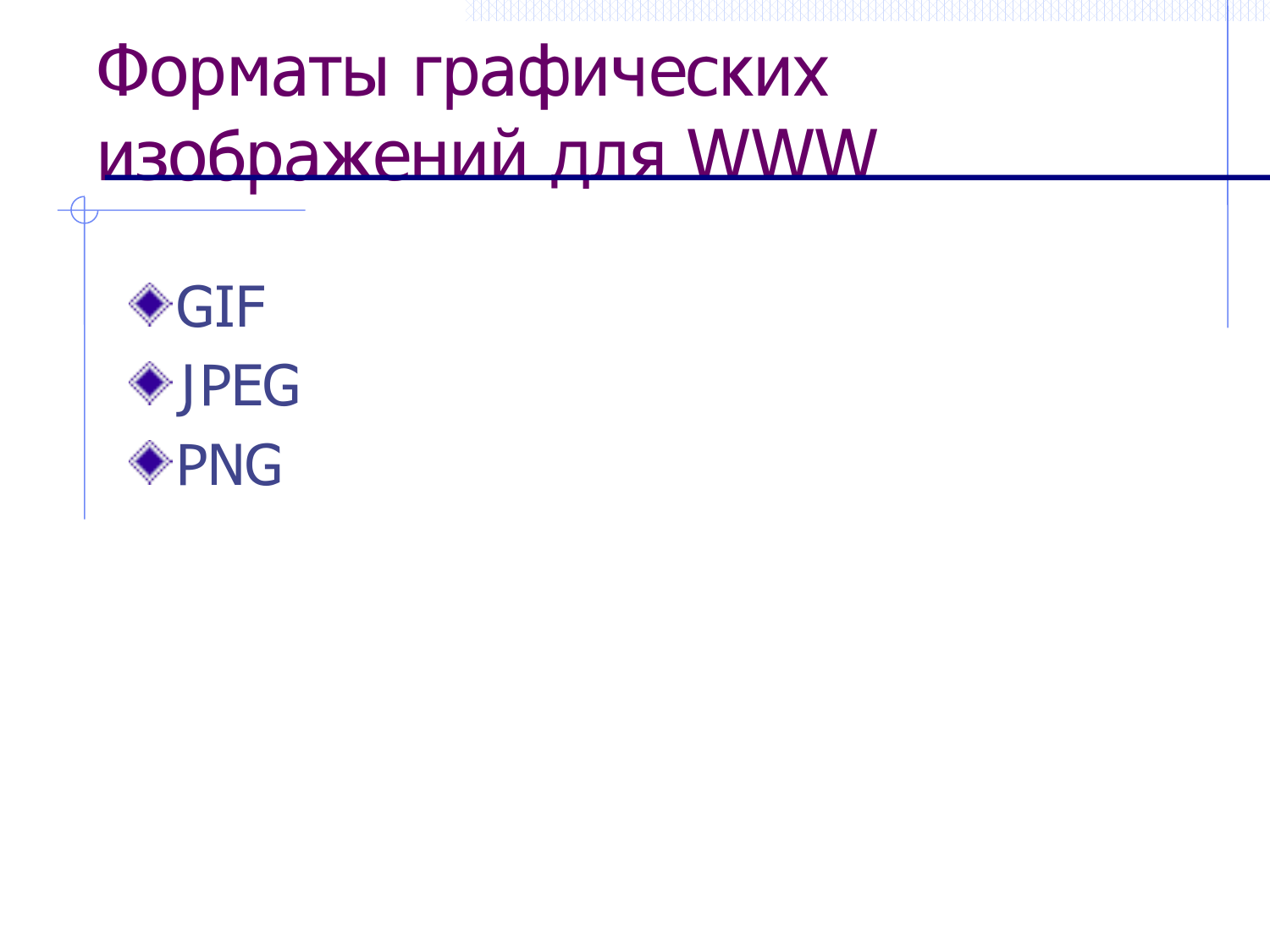

# Форматы графических изображений для WWW

GIF
JPEG
PNG